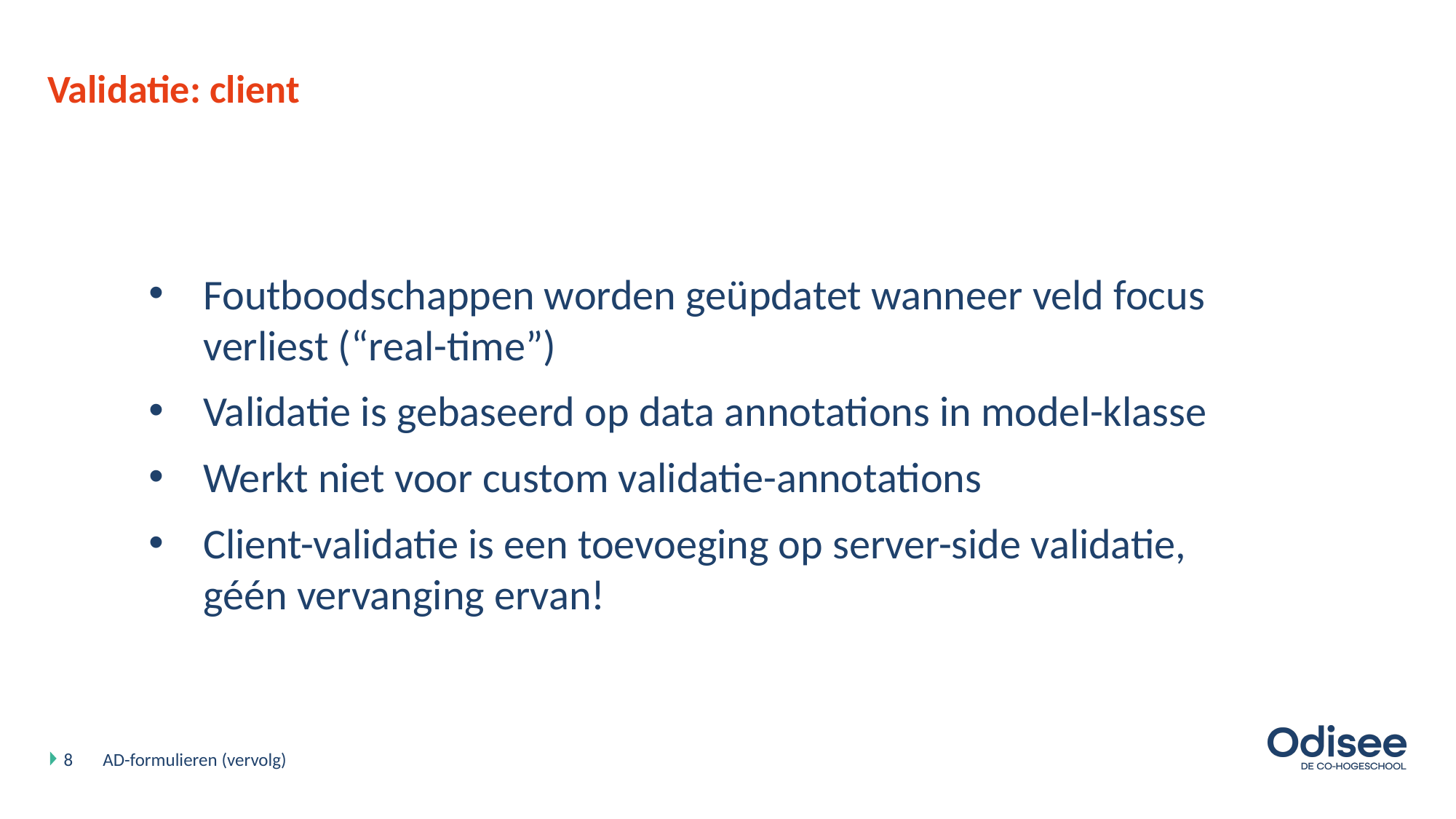

# Validatie: client
Foutboodschappen worden geüpdatet wanneer veld focus verliest (“real-time”)
Validatie is gebaseerd op data annotations in model-klasse
Werkt niet voor custom validatie-annotations
Client-validatie is een toevoeging op server-side validatie, géén vervanging ervan!

8
AD-formulieren (vervolg)